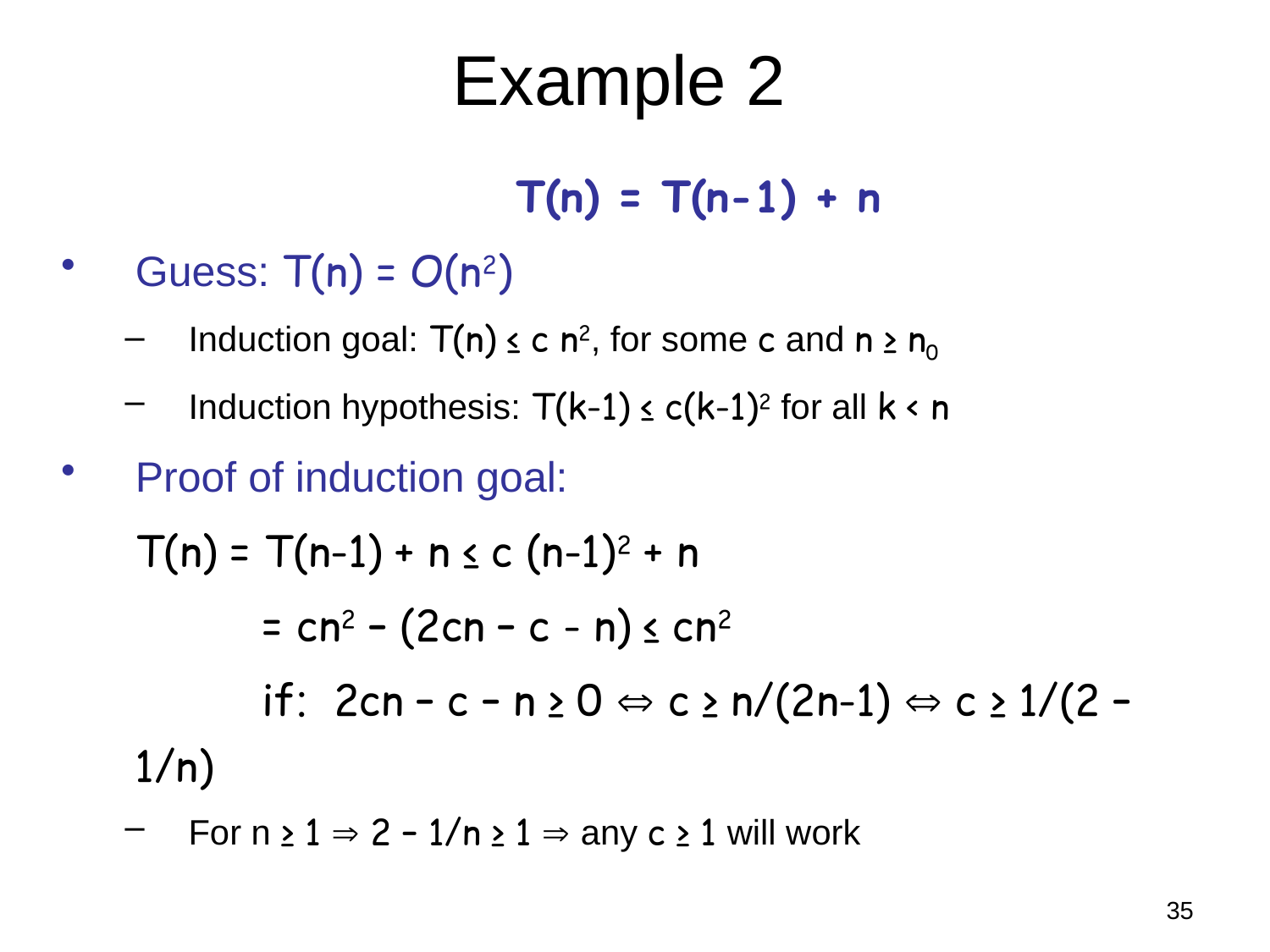

# Example 2
				T(n) = T(n-1) + n
Guess: T(n) = O(n2)
Induction goal: T(n) ≤ c n2, for some c and n ≥ n0
Induction hypothesis: T(k-1) ≤ c(k-1)2 for all k < n
Proof of induction goal:
	T(n) = T(n-1) + n ≤ c (n-1)2 + n
		= cn2 – (2cn – c - n) ≤ cn2
		if:  2cn – c – n ≥ 0 ⇔ c ≥ n/(2n-1) ⇔ c ≥ 1/(2 – 1/n)
For n ≥ 1 ⇒ 2 – 1/n ≥ 1 ⇒ any c ≥ 1 will work
35